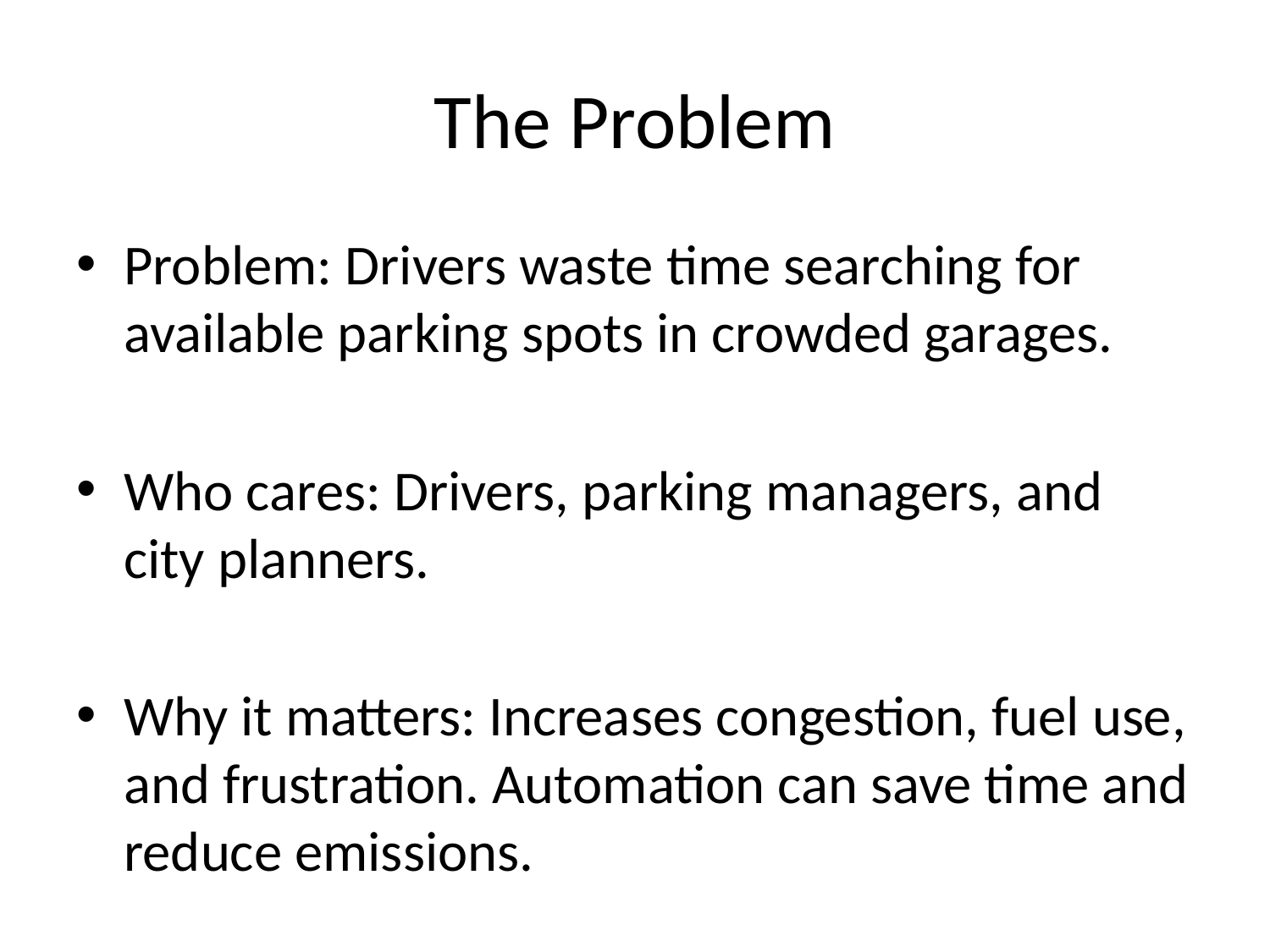

# The Problem
Problem: Drivers waste time searching for available parking spots in crowded garages.

Who cares: Drivers, parking managers, and city planners.

Why it matters: Increases congestion, fuel use, and frustration. Automation can save time and reduce emissions.